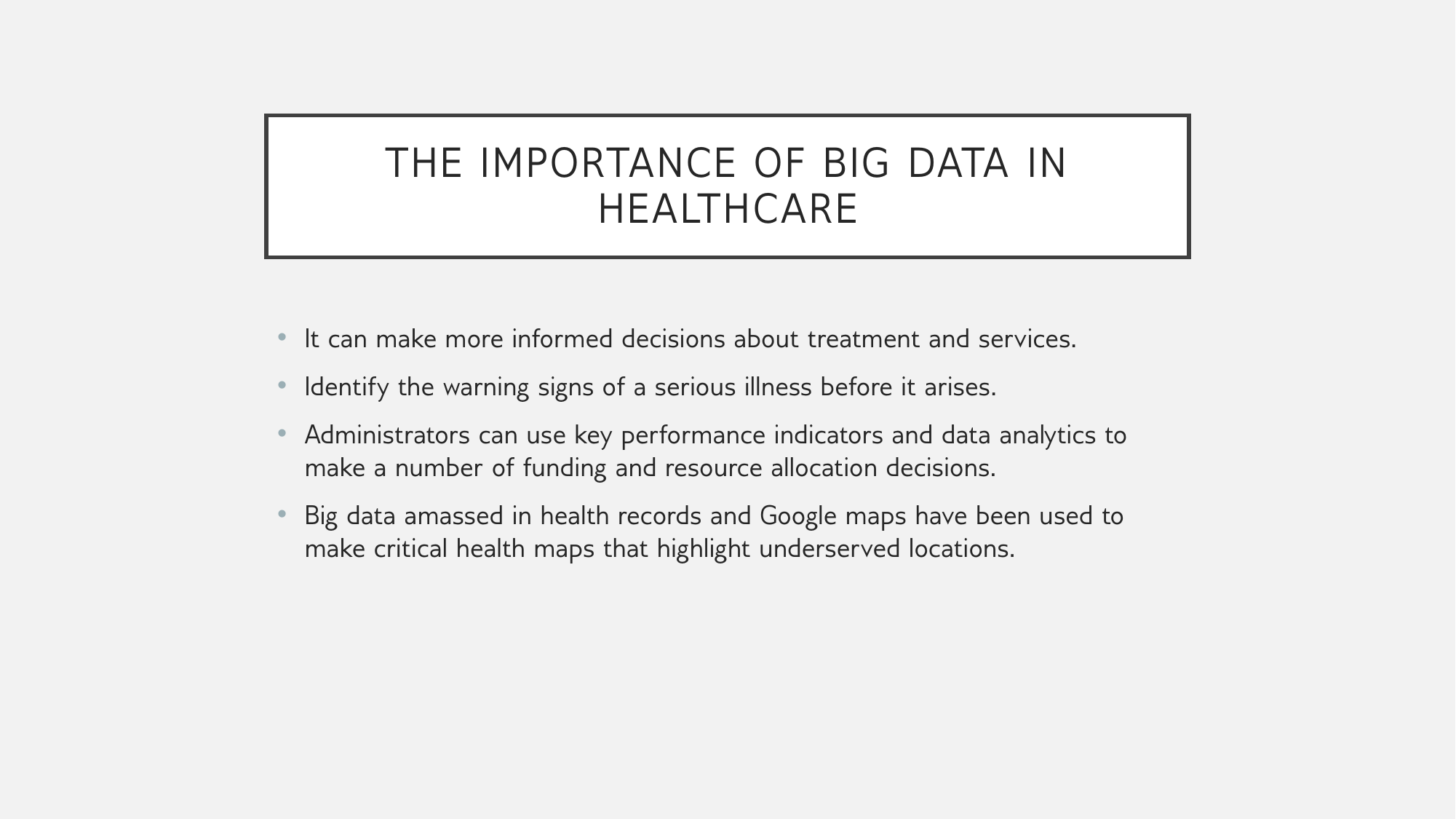

# The importance of Big Data in Healthcare
It can make more informed decisions about treatment and services.
Identify the warning signs of a serious illness before it arises.
Administrators can use key performance indicators and data analytics to make a number of funding and resource allocation decisions.
Big data amassed in health records and Google maps have been used to make critical health maps that highlight underserved locations.